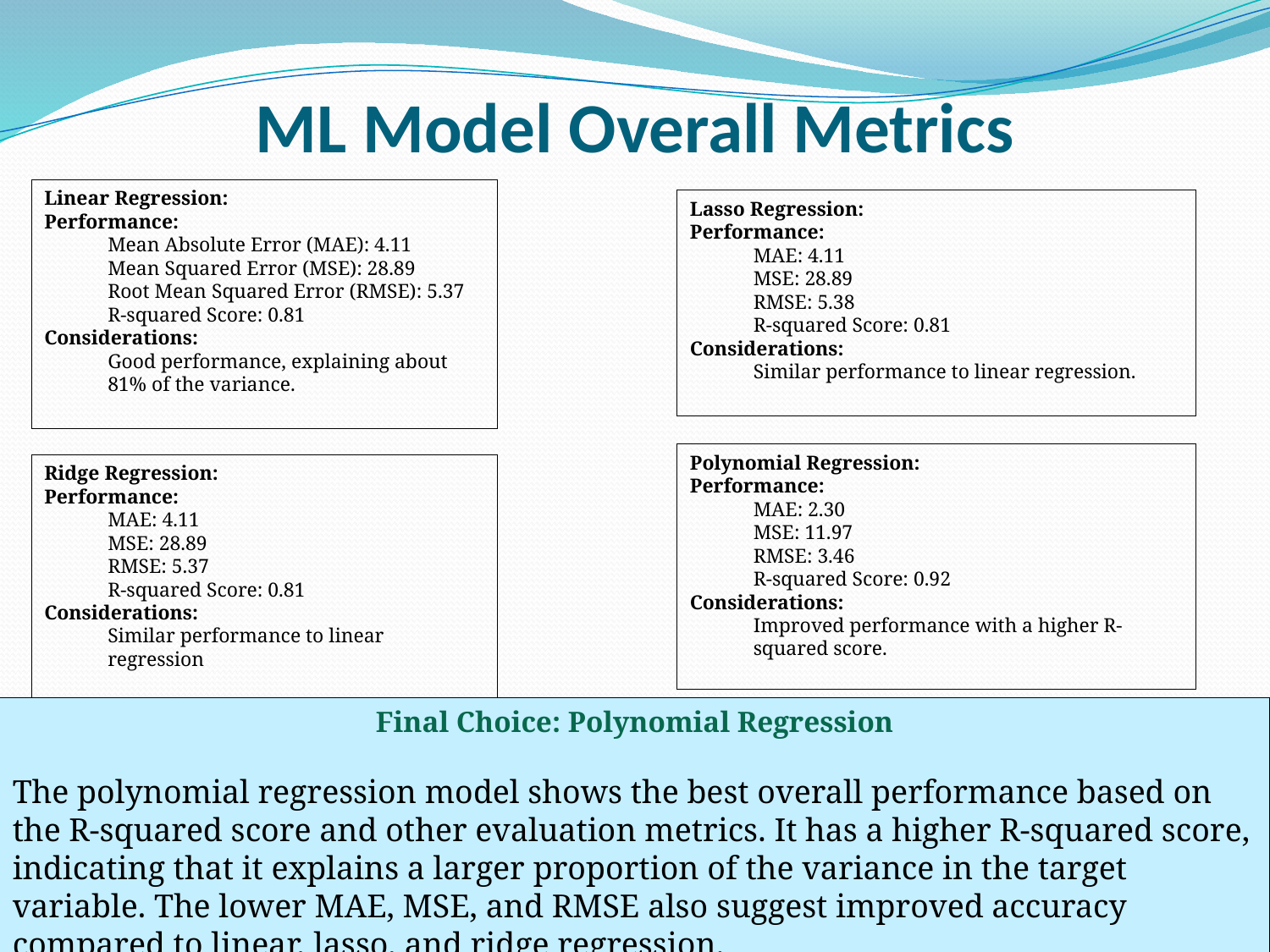

# ML Model Overall Metrics
Linear Regression:
Performance:
Mean Absolute Error (MAE): 4.11
Mean Squared Error (MSE): 28.89
Root Mean Squared Error (RMSE): 5.37
R-squared Score: 0.81
Considerations:
Good performance, explaining about 81% of the variance.

Lasso Regression:
Performance:
MAE: 4.11
MSE: 28.89
RMSE: 5.38
R-squared Score: 0.81
Considerations:
Similar performance to linear regression.

Polynomial Regression:
Performance:
MAE: 2.30
MSE: 11.97
RMSE: 3.46
R-squared Score: 0.92
Considerations:
Improved performance with a higher R-squared score.

Ridge Regression:
Performance:
MAE: 4.11
MSE: 28.89
RMSE: 5.37
R-squared Score: 0.81
Considerations:
Similar performance to linear regression

Final Choice: Polynomial Regression

The polynomial regression model shows the best overall performance based on the R-squared score and other evaluation metrics. It has a higher R-squared score, indicating that it explains a larger proportion of the variance in the target variable. The lower MAE, MSE, and RMSE also suggest improved accuracy compared to linear, lasso, and ridge regression.